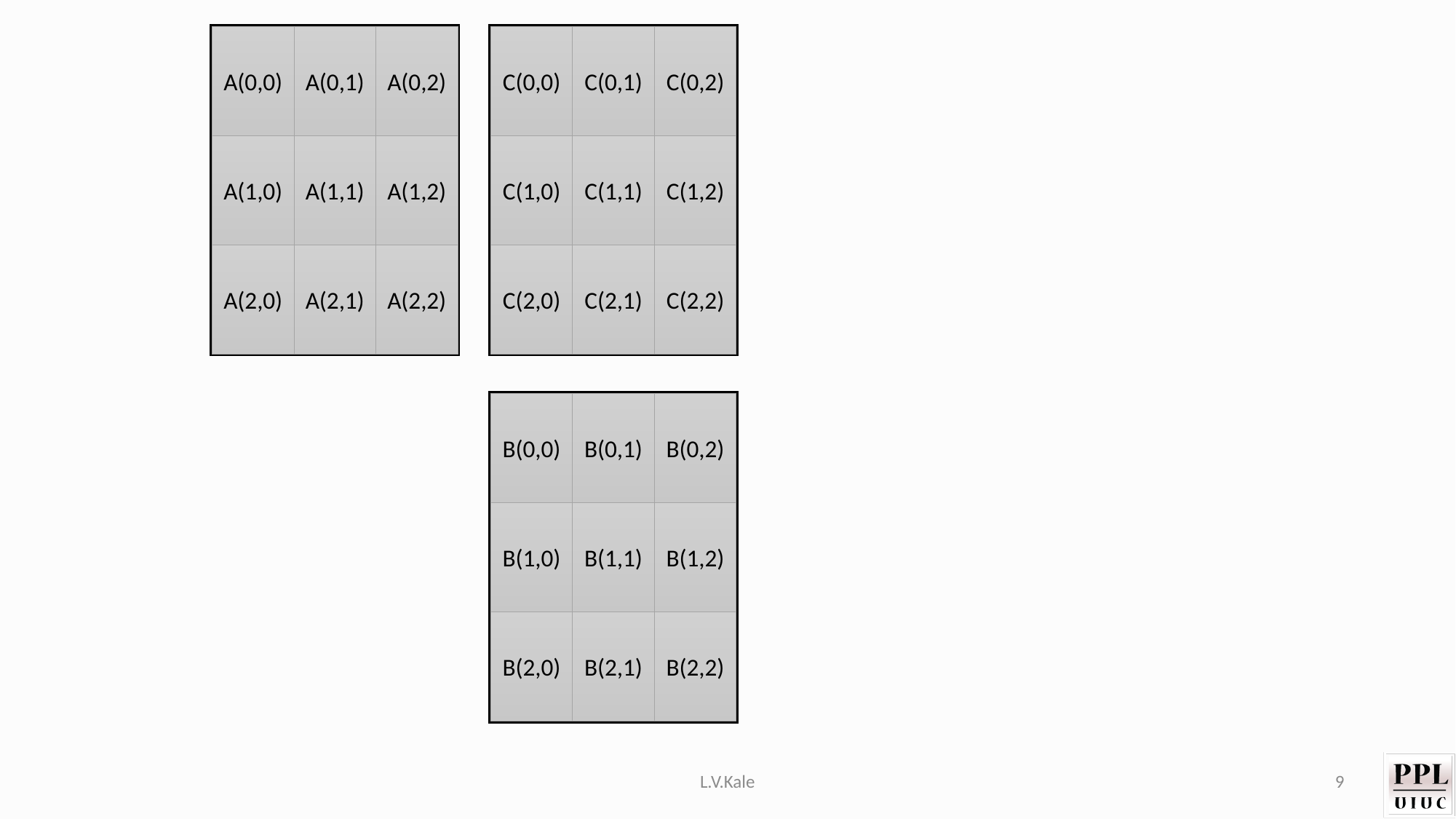

A(0,0)
A(0,1)
A(0,2)
A(1,0)
A(1,1)
A(1,2)
A(2,0)
A(2,1)
A(2,2)

C(0,0)
C(0,1)
C(0,2)
C(1,0)
C(1,1)
C(1,2)
C(2,0)
C(2,1)
C(2,2)

B(0,0)
B(0,1)
B(0,2)
B(1,0)
B(1,1)
B(1,2)
B(2,0)
B(2,1)
B(2,2)
L.V.Kale
9